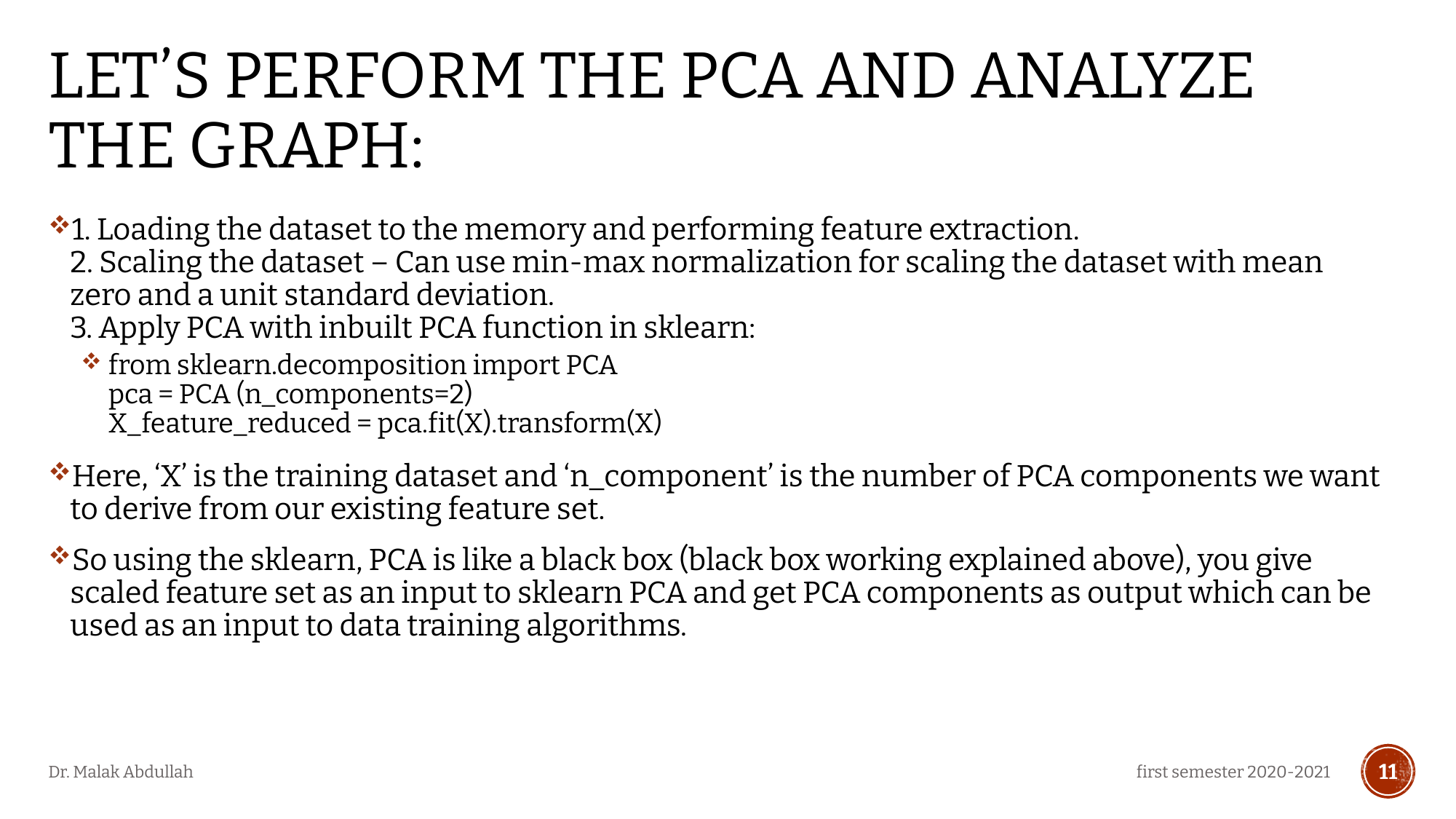

# Let’s Perform the PCA and analyze the graph:
1. Loading the dataset to the memory and performing feature extraction.
2. Scaling the dataset – Can use min-max normalization for scaling the dataset with mean zero and a unit standard deviation.
3. Apply PCA with inbuilt PCA function in sklearn:
 from sklearn.decomposition import PCA
 pca = PCA (n_components=2)
 X_feature_reduced = pca.fit(X).transform(X)
Here, ‘X’ is the training dataset and ‘n_component’ is the number of PCA components we want to derive from our existing feature set.
So using the sklearn, PCA is like a black box (black box working explained above), you give scaled feature set as an input to sklearn PCA and get PCA components as output which can be used as an input to data training algorithms.

Dr. Malak Abdullah
first semester 2020-2021
11